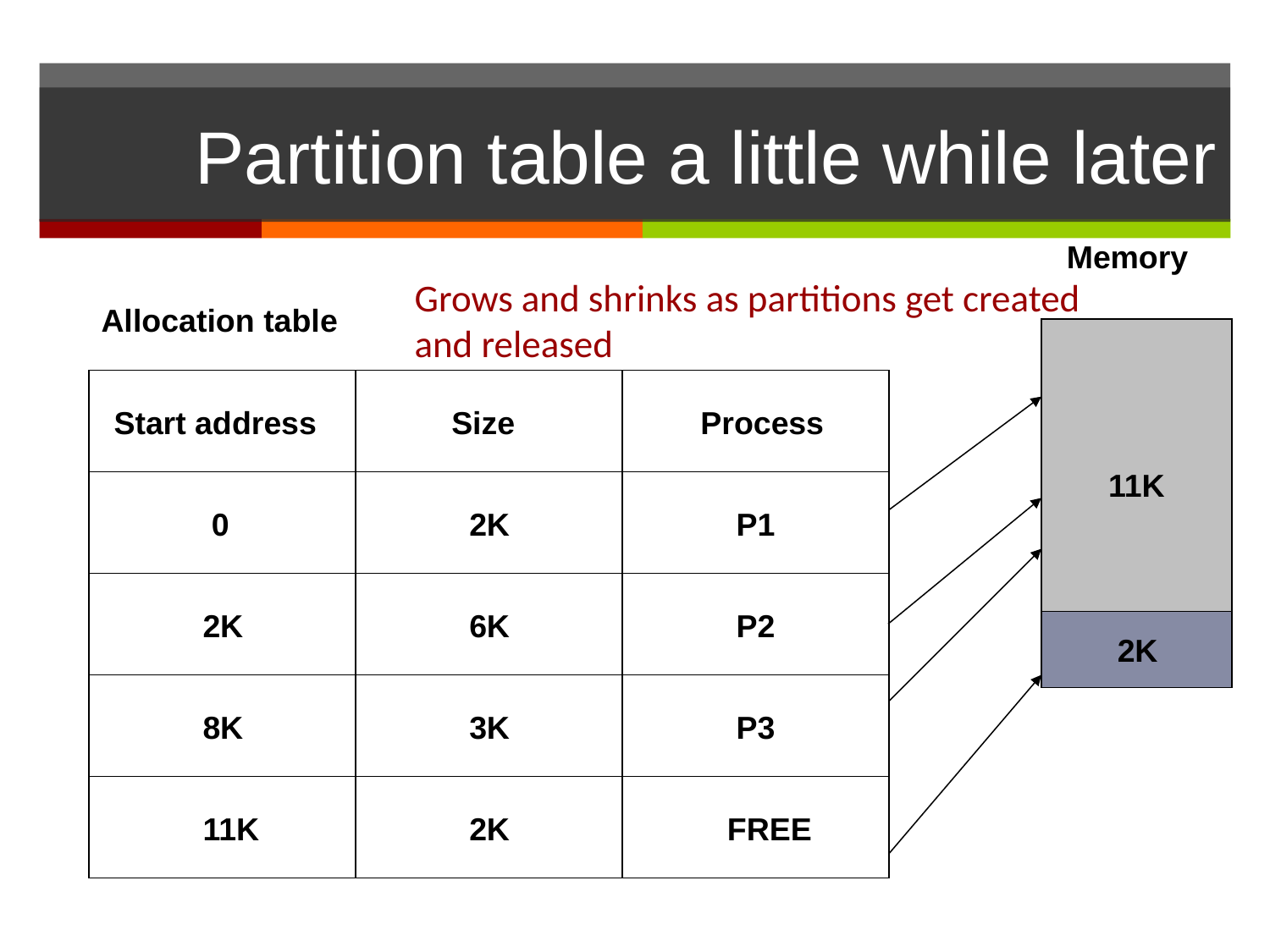

# Partition table a little while later
Memory
Allocation table

Start address
        Size
      Process
11K

           0
          2K
          P1

          2K
          6K
          P2
 2K

          8K
          3K
          P3

          11K
          2K
         FREE
Grows and shrinks as partitions get created and released